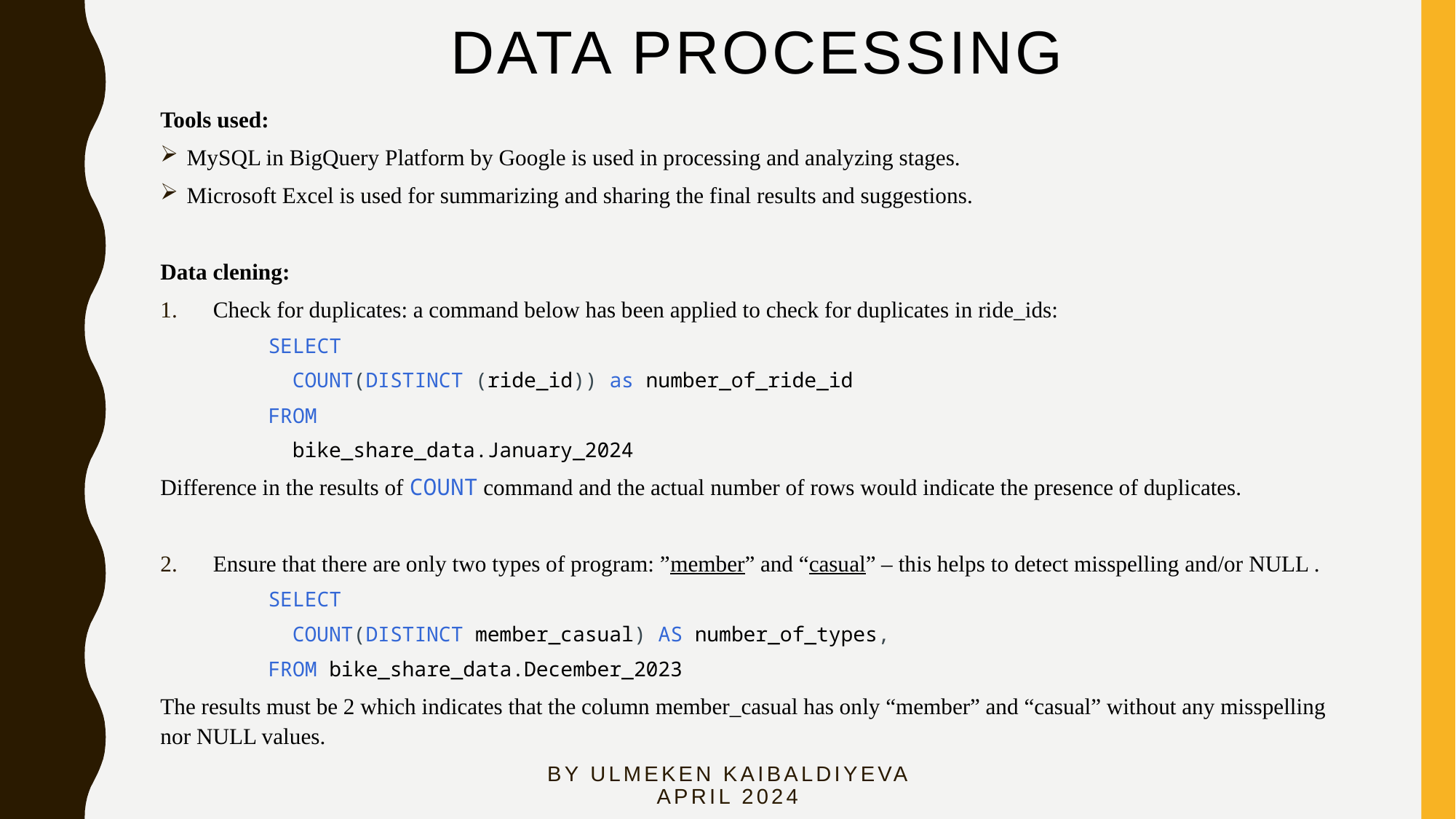

# DATA PROCESSing
Tools used:
MySQL in BigQuery Platform by Google is used in processing and analyzing stages.
Microsoft Excel is used for summarizing and sharing the final results and suggestions.

Data clening:
Check for duplicates: a command below has been applied to check for duplicates in ride_ids:
SELECT
  COUNT(DISTINCT (ride_id)) as number_of_ride_id
FROM
  bike_share_data.January_2024
Difference in the results of COUNT command and the actual number of rows would indicate the presence of duplicates.

Ensure that there are only two types of program: ”member” and “casual” – this helps to detect misspelling and/or NULL .
SELECT
  COUNT(DISTINCT member_casual) AS number_of_types,
FROM bike_share_data.December_2023
The results must be 2 which indicates that the column member_casual has only “member” and “casual” without any misspelling nor NULL values.
By Ulmeken kaibaldiyeva
April 2024